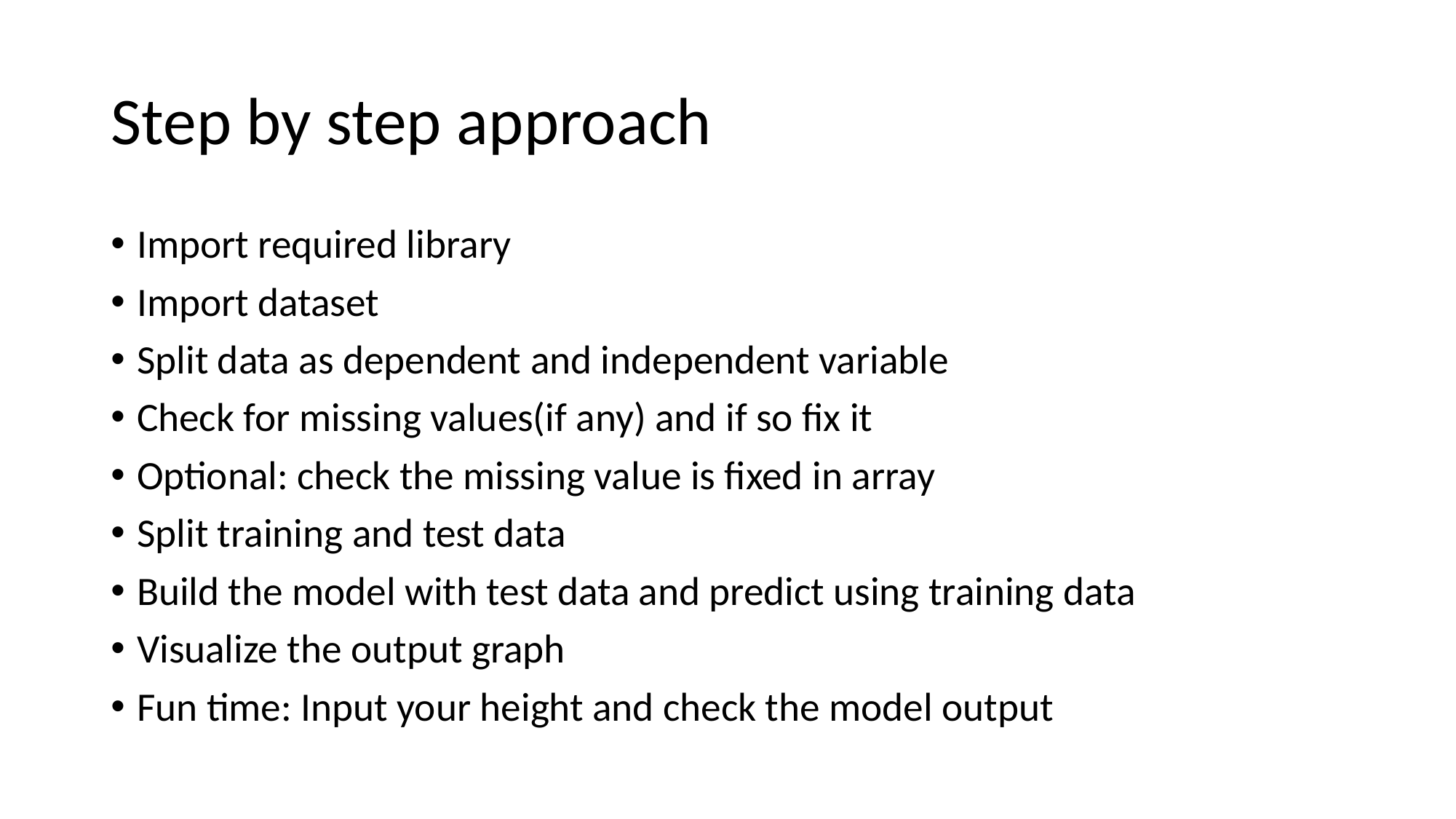

# Step by step approach
Import required library
Import dataset
Split data as dependent and independent variable
Check for missing values(if any) and if so fix it
Optional: check the missing value is fixed in array
Split training and test data
Build the model with test data and predict using training data
Visualize the output graph
Fun time: Input your height and check the model output